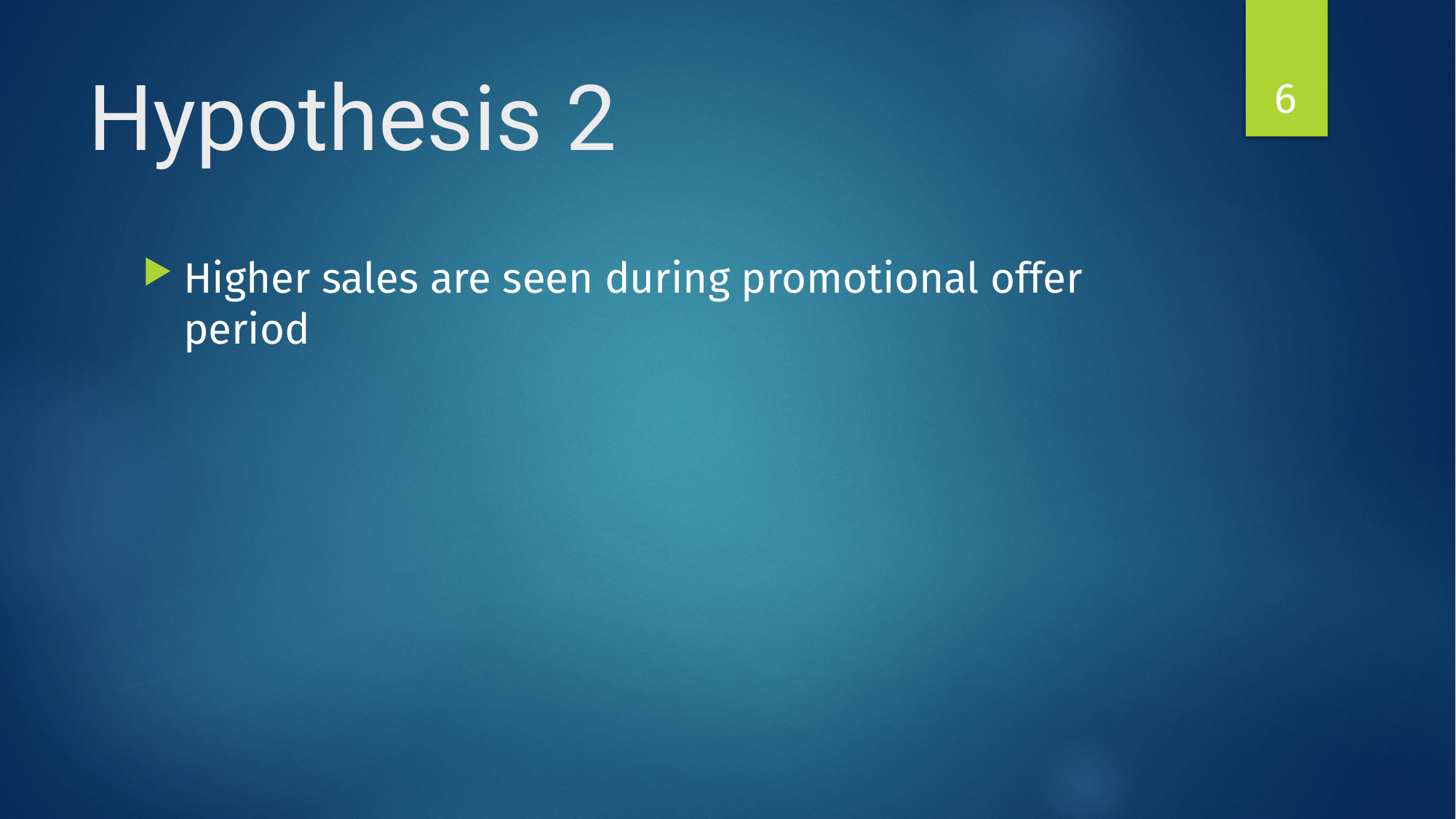

6
# Hypothesis 2
Higher sales are seen during promotional offer period